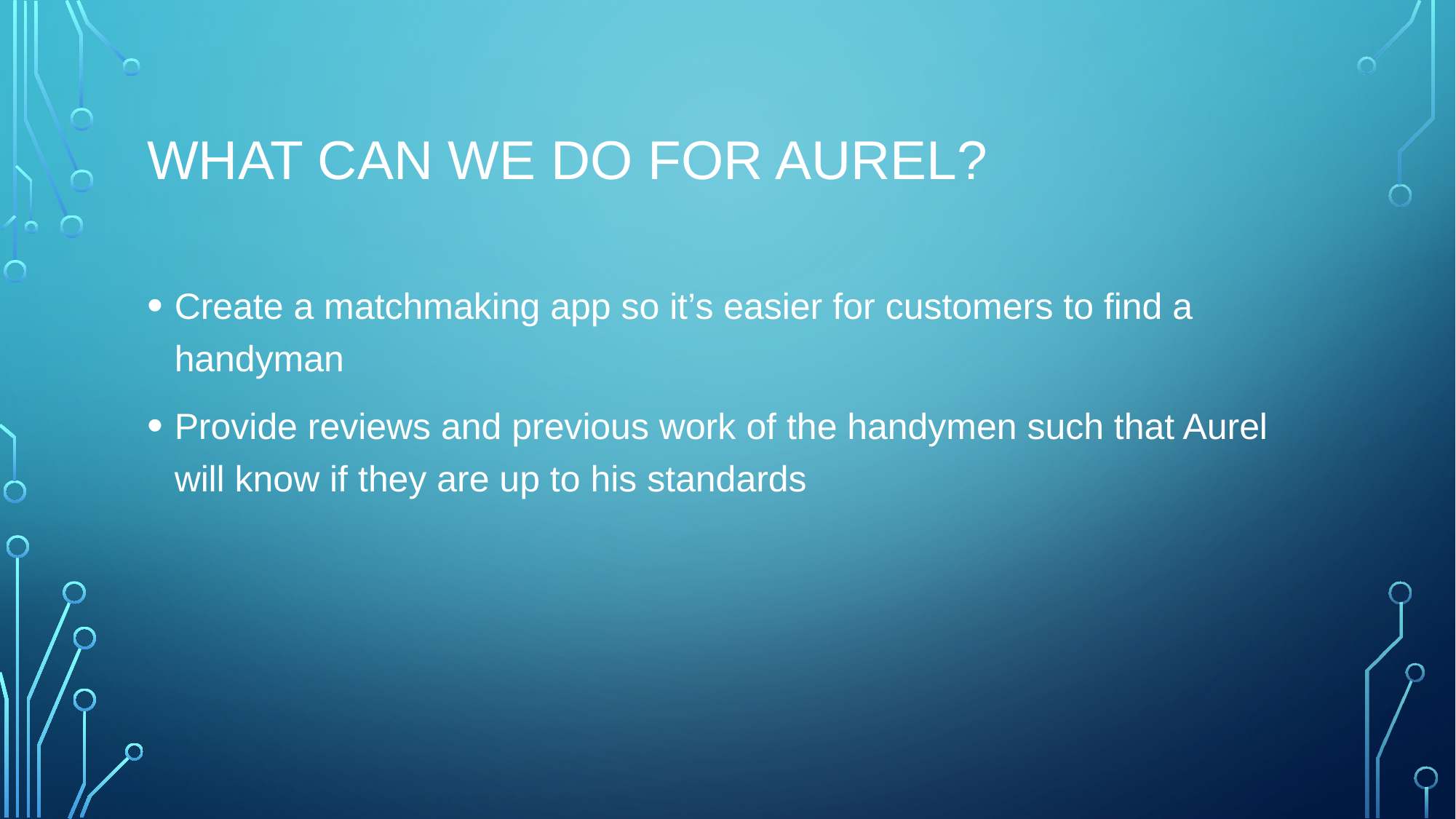

# What can we do for Aurel?
Create a matchmaking app so it’s easier for customers to find a handyman
Provide reviews and previous work of the handymen such that Aurel will know if they are up to his standards